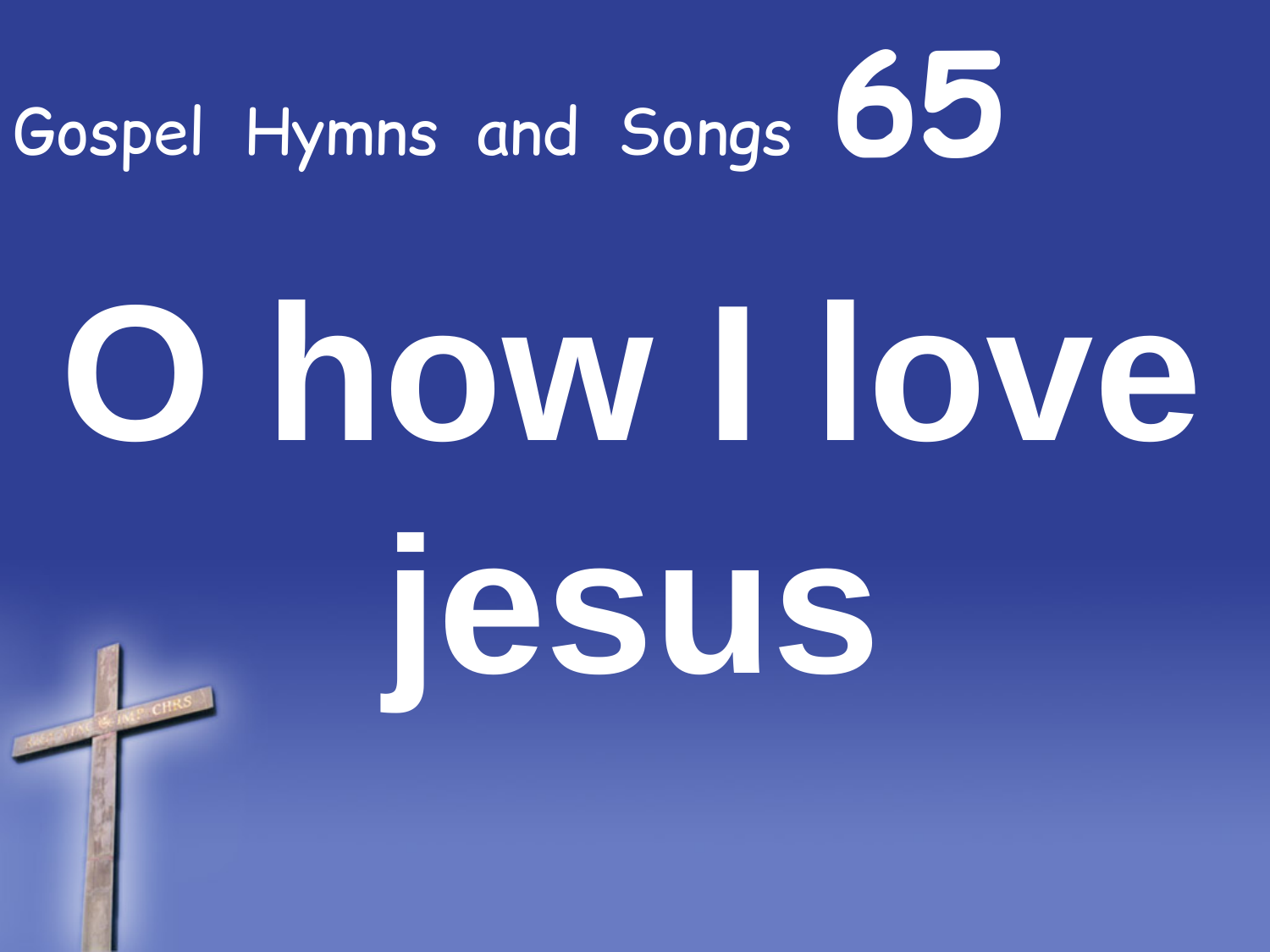

# Gospel  Hymns  and  Songs  65
O how I love jesus